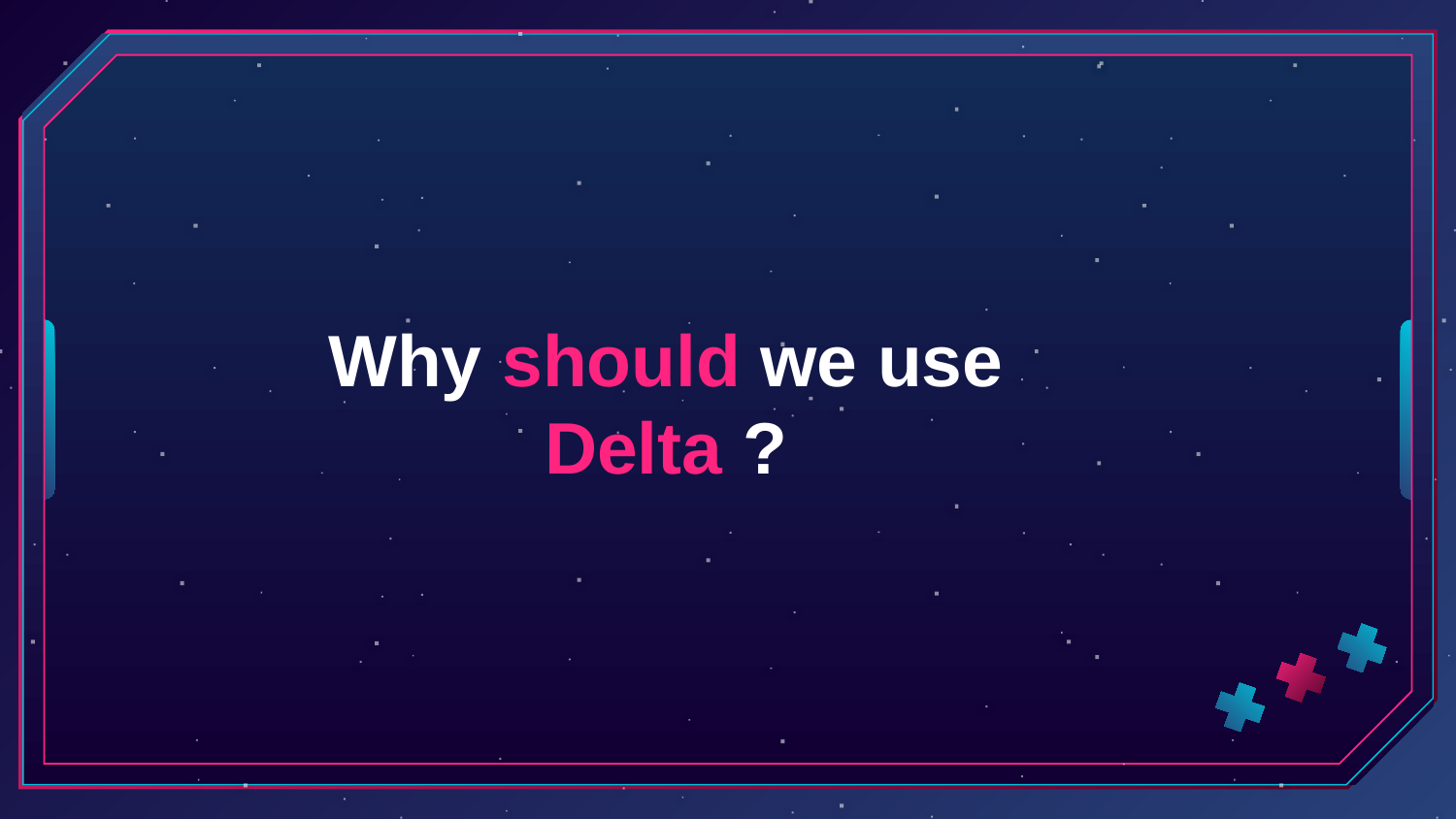

# Why should we use Delta ?